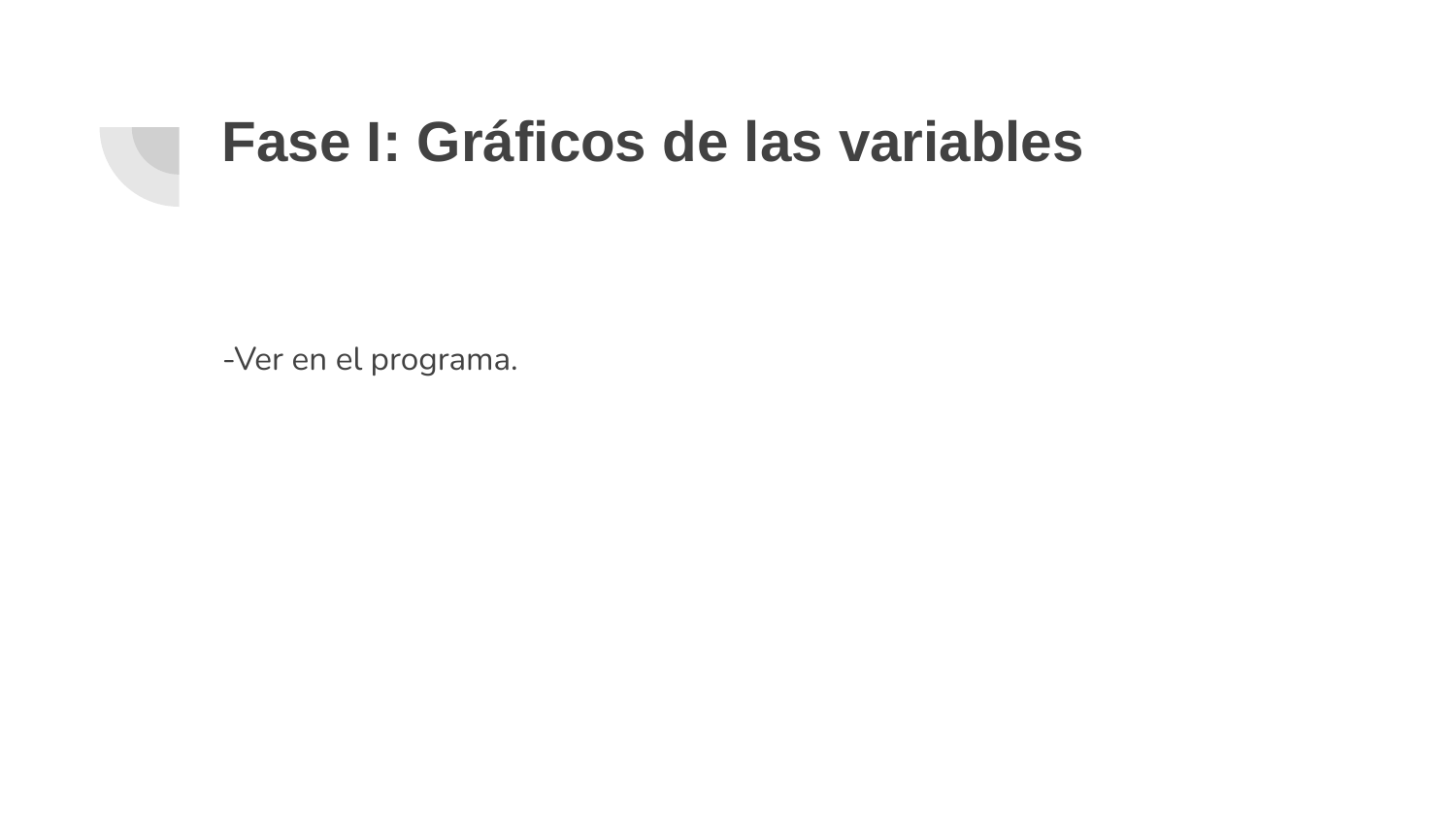

# Fase I: Gráficos de las variables
-Ver en el programa.